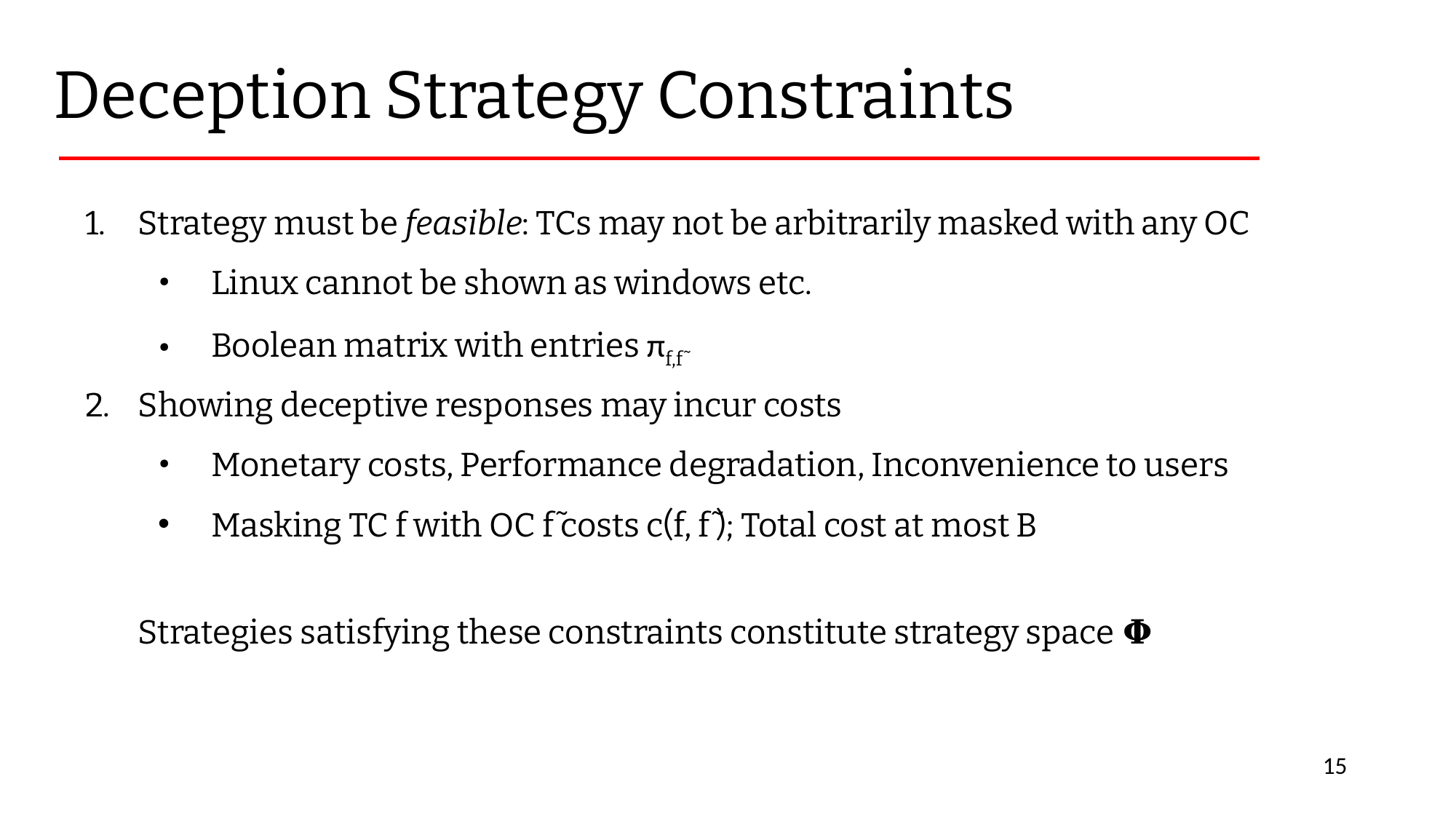

Deception Strategy Constraints
Strategy must be feasible: TCs may not be arbitrarily masked with any OC
Linux cannot be shown as windows etc.
Boolean matrix with entries πf,f̃
Showing deceptive responses may incur costs
Monetary costs, Performance degradation, Inconvenience to users
Masking TC f with OC f̃ costs c(f, f̃ ); Total cost at most B
Strategies satisfying these constraints constitute strategy space 𝚽
15